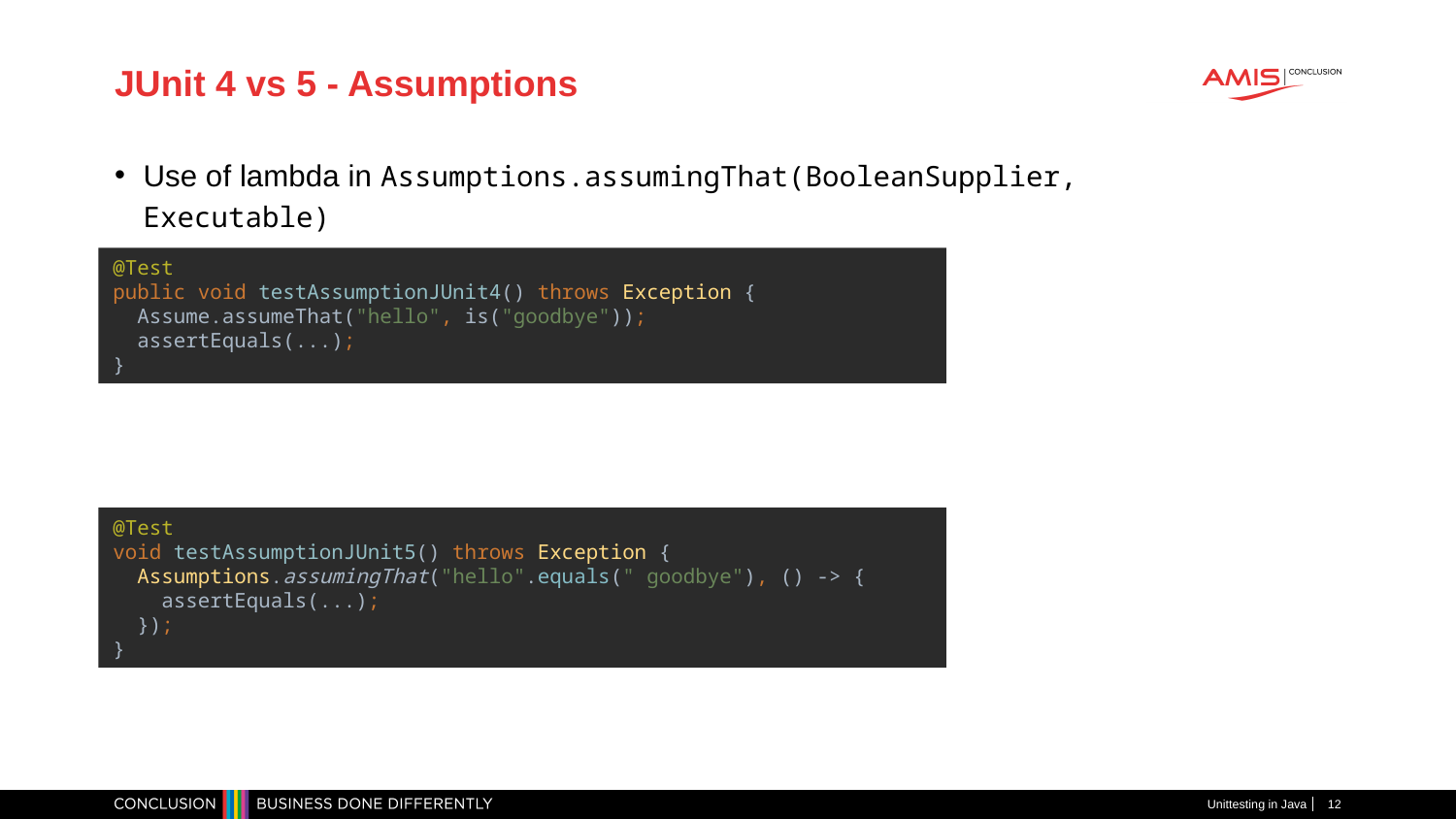

# JUnit 4 vs 5 - Assumptions
Use of lambda in Assumptions.assumingThat(BooleanSupplier, Executable)

@Test
public void testAssumptionJUnit4() throws Exception {
  Assume.assumeThat("hello", is("goodbye"));
  assertEquals(...);
}
@Test
void testAssumptionJUnit5() throws Exception {
  Assumptions.assumingThat("hello".equals(" goodbye"), () -> {
    assertEquals(...);
  });
}
Unittesting in Java
12